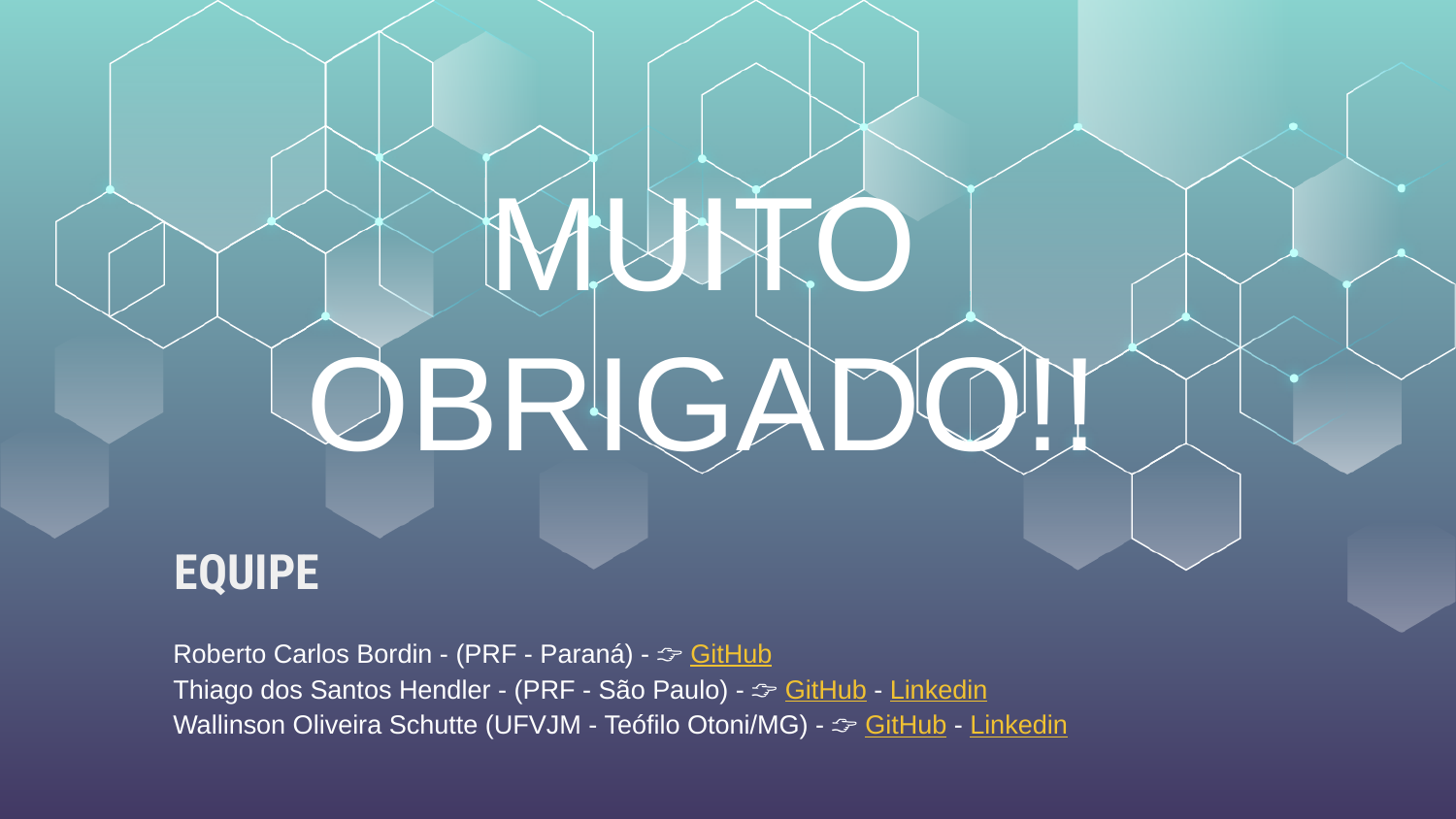

# MUITO OBRIGADO!!
EQUIPE
Roberto Carlos Bordin - (PRF - Paraná) - 👉​ GitHub
Thiago dos Santos Hendler - (PRF - São Paulo) - 👉​ GitHub - Linkedin
Wallinson Oliveira Schutte (UFVJM - Teófilo Otoni/MG) - 👉​ GitHub - Linkedin